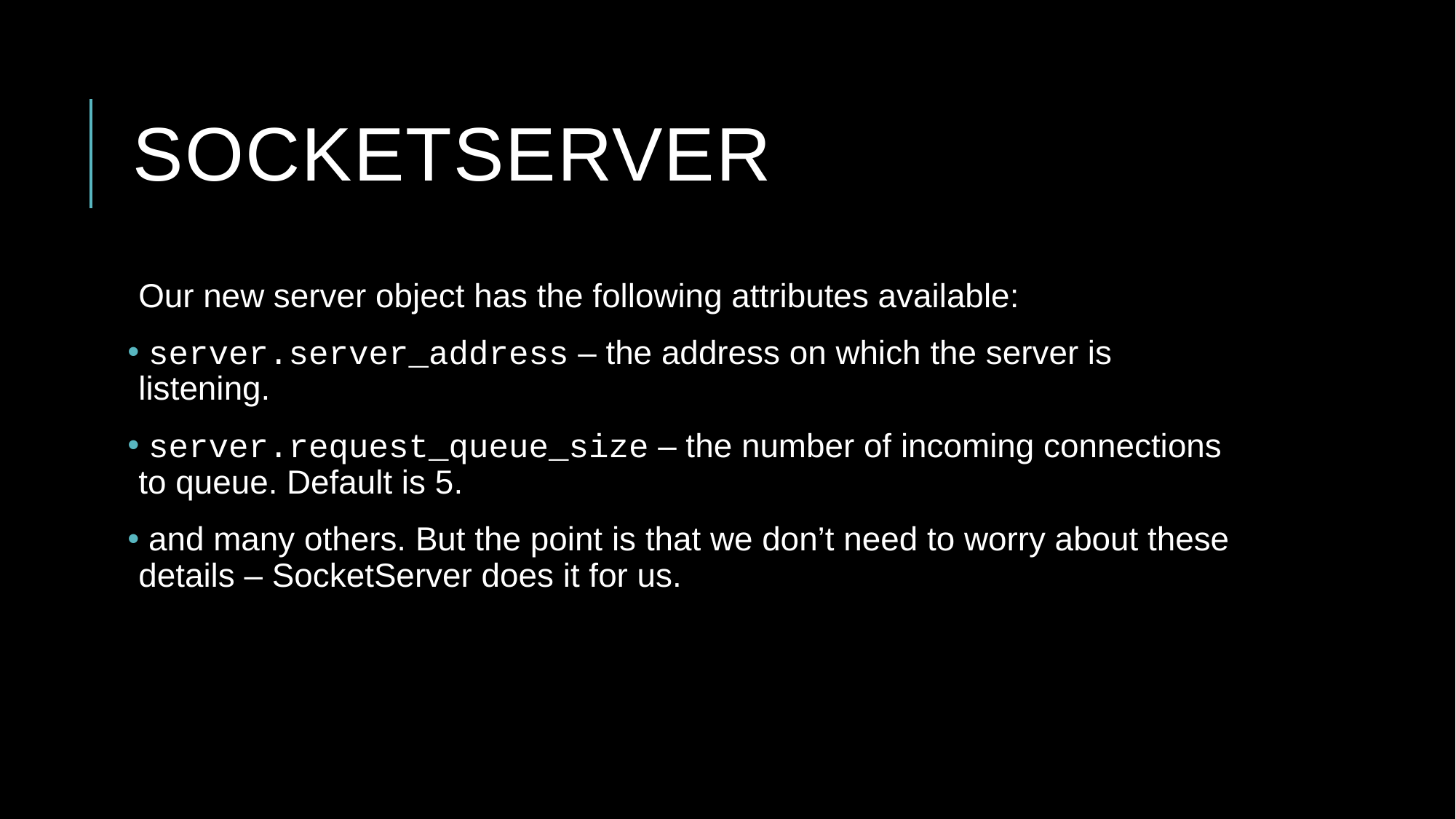

# Socketserver
Our new server object has the following attributes available:
 server.server_address – the address on which the server is listening.
 server.request_queue_size – the number of incoming connections to queue. Default is 5.
 and many others. But the point is that we don’t need to worry about these details – SocketServer does it for us.